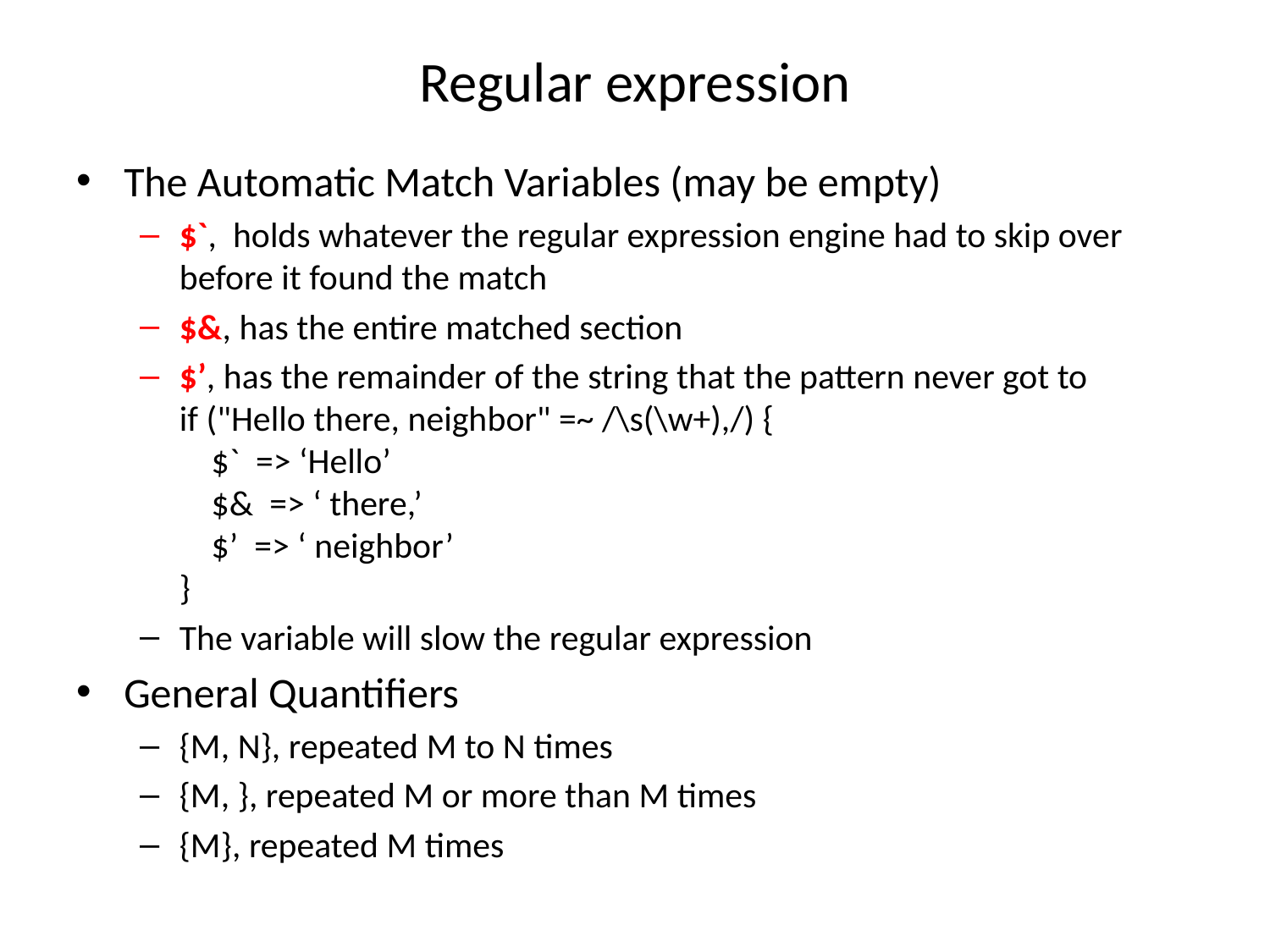

# Regular expression
The Automatic Match Variables (may be empty)
$`,  holds whatever the regular expression engine had to skip over before it found the match
$&, has the entire matched section
$’, has the remainder of the string that the pattern never got to
if ("Hello there, neighbor" =~ /\s(\w+),/) {
    $`  => ‘Hello’
    $&  => ‘ there,’
    $’  => ‘ neighbor’
}
The variable will slow the regular expression
General Quantifiers
{M, N}, repeated M to N times
{M, }, repeated M or more than M times
{M}, repeated M times